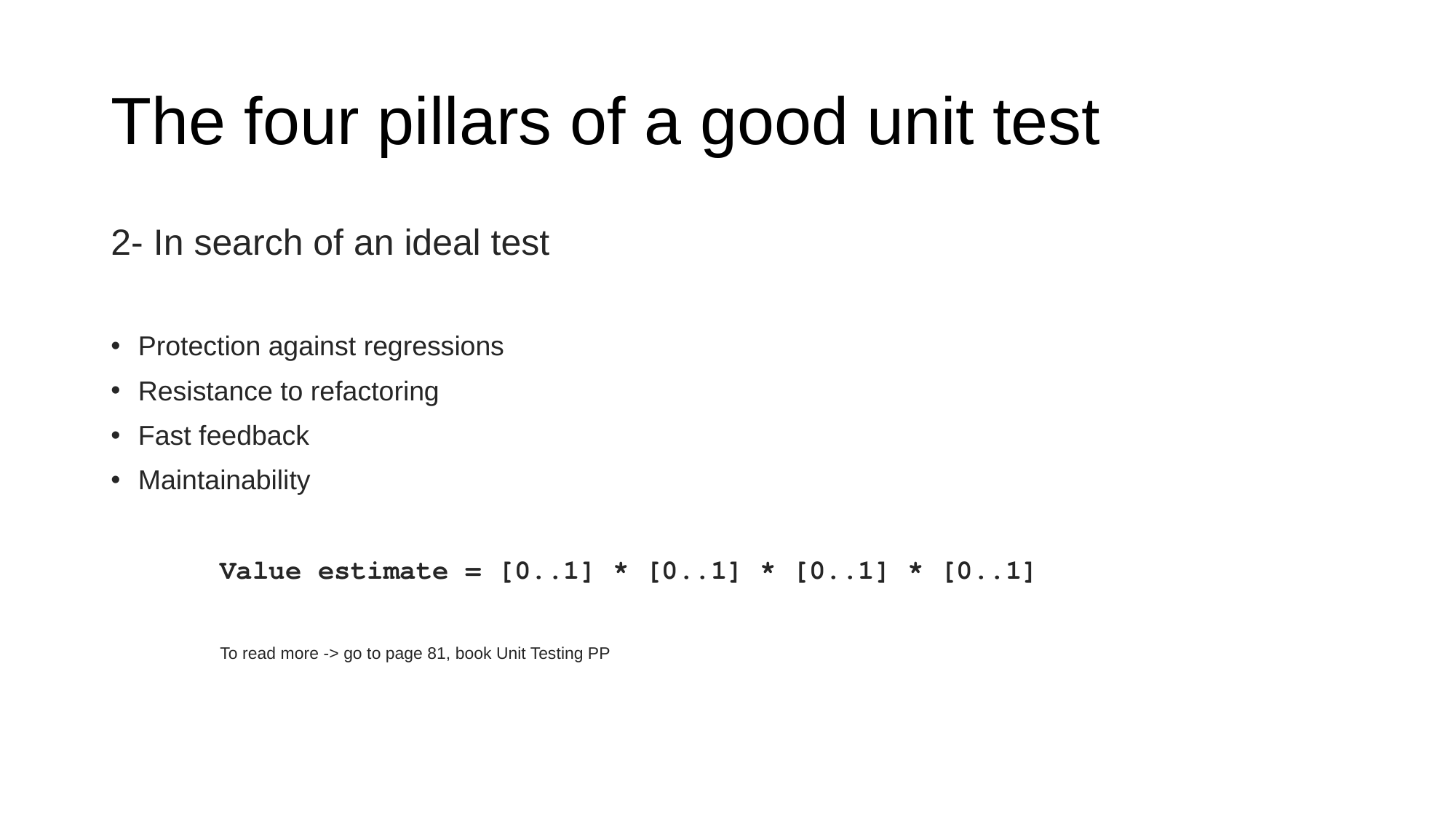

# The four pillars of a good unit test
2- In search of an ideal test

Protection against regressions
Resistance to refactoring
Fast feedback
Maintainability

	Value estimate = [0..1] * [0..1] * [0..1] * [0..1]

	To read more -> go to page 81, book Unit Testing PP